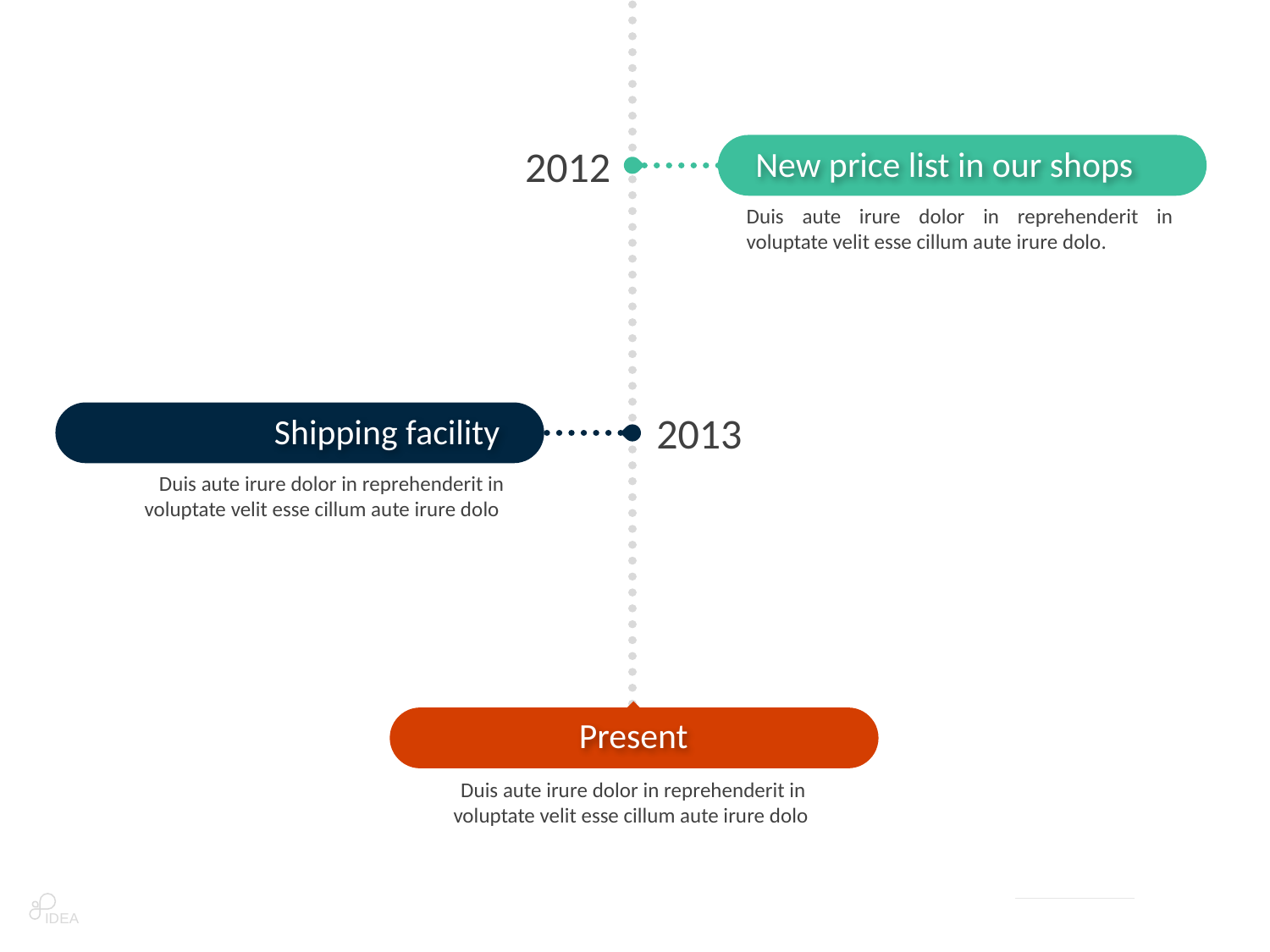

2012

 New price list in our shops

Duis aute irure dolor in reprehenderit in voluptate velit esse cillum aute irure dolo.
2013

Shipping facility

Duis aute irure dolor in reprehenderit in voluptate velit esse cillum aute irure dolo

Present
Duis aute irure dolor in reprehenderit in voluptate velit esse cillum aute irure dolo

IDEA